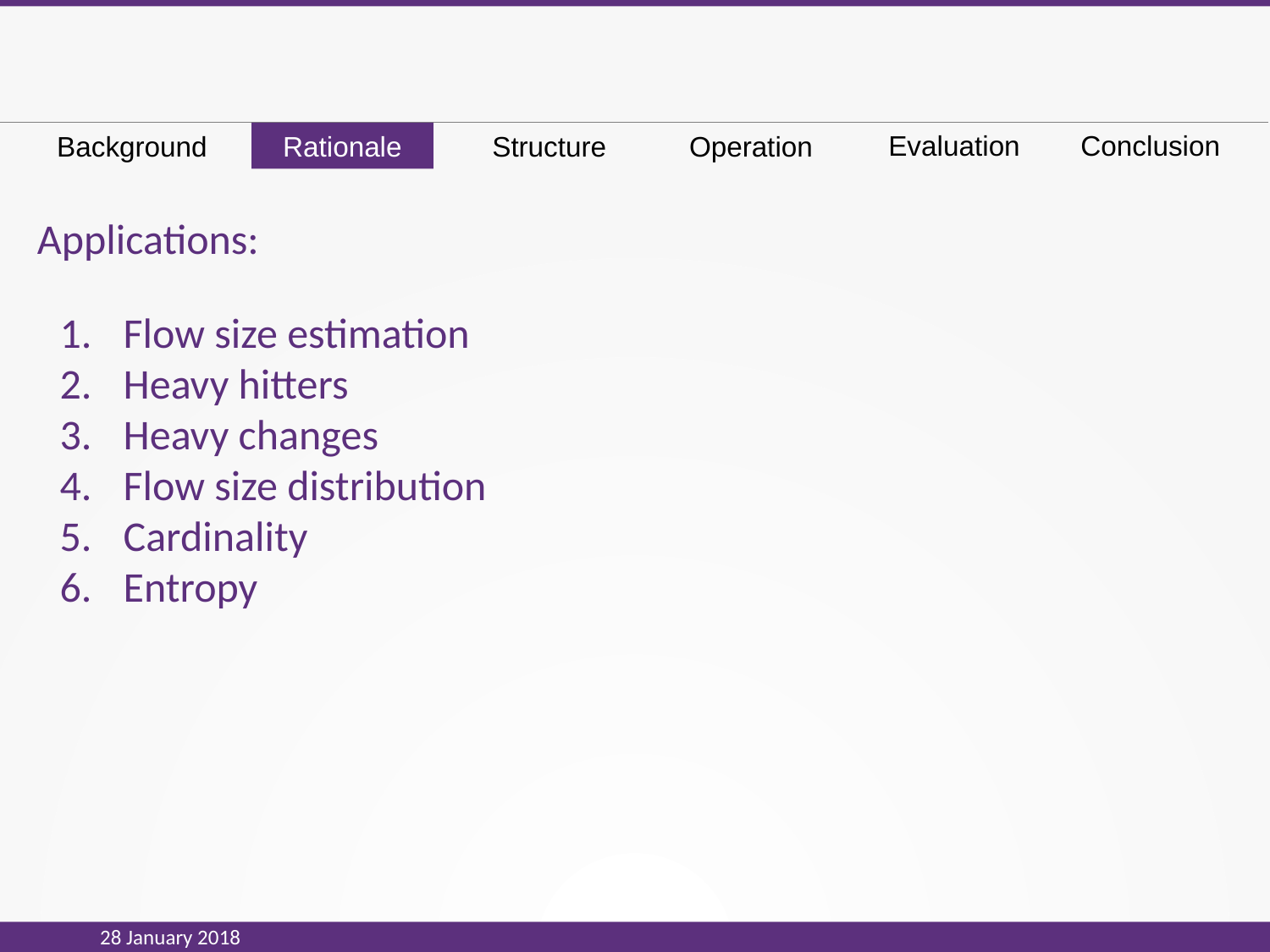

Evaluation
Conclusion
Background
Rationale
Structure
Operation
Applications:
Flow size estimation
Heavy hitters
Heavy changes
Flow size distribution
Cardinality
Entropy
28 January 2018
33